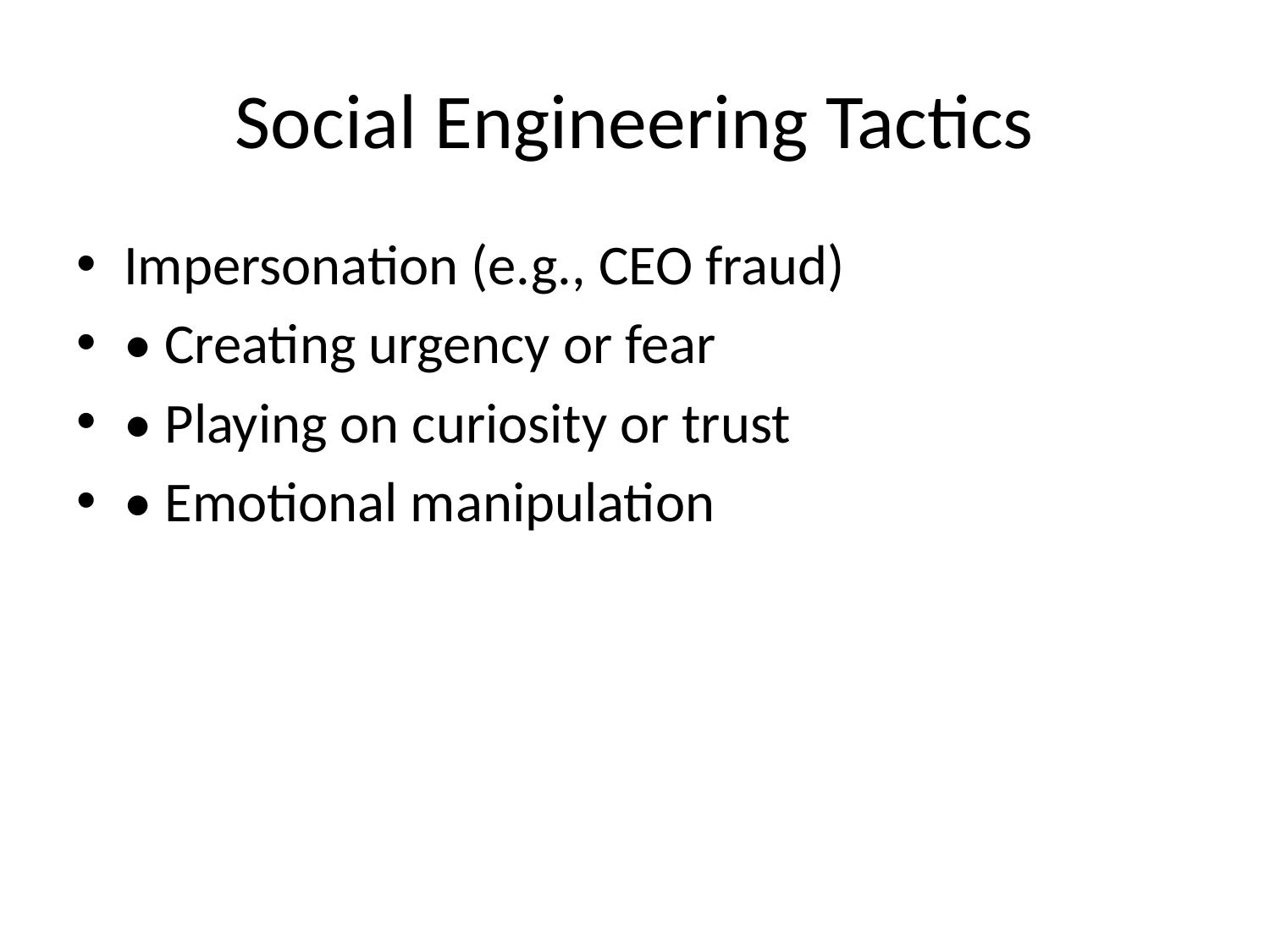

# Social Engineering Tactics
Impersonation (e.g., CEO fraud)
• Creating urgency or fear
• Playing on curiosity or trust
• Emotional manipulation